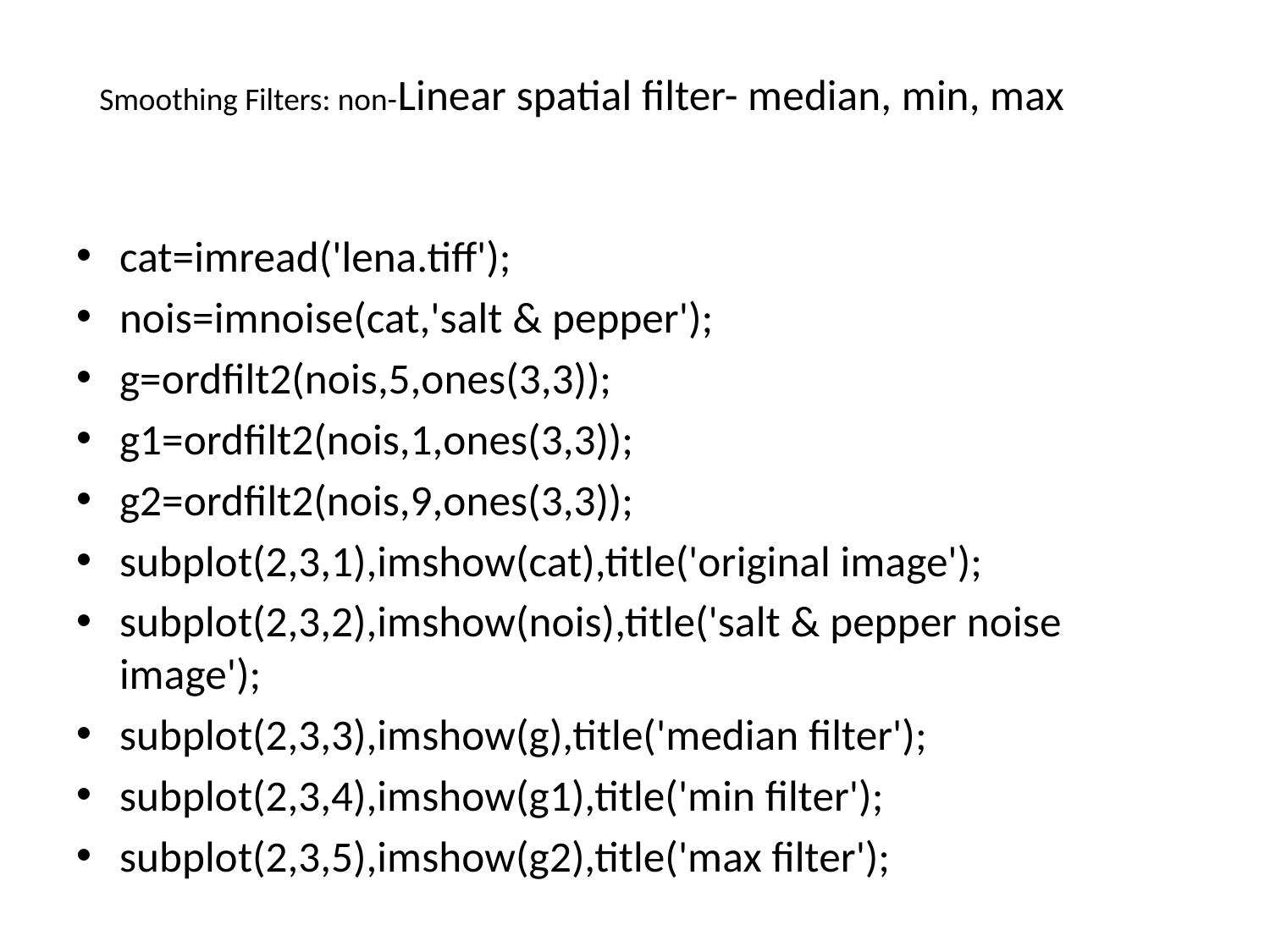

# Smoothing Filters: non-Linear spatial filter- median, min, max
cat=imread('lena.tiff');
nois=imnoise(cat,'salt & pepper');
g=ordfilt2(nois,5,ones(3,3));
g1=ordfilt2(nois,1,ones(3,3));
g2=ordfilt2(nois,9,ones(3,3));
subplot(2,3,1),imshow(cat),title('original image');
subplot(2,3,2),imshow(nois),title('salt & pepper noise image');
subplot(2,3,3),imshow(g),title('median filter');
subplot(2,3,4),imshow(g1),title('min filter');
subplot(2,3,5),imshow(g2),title('max filter');